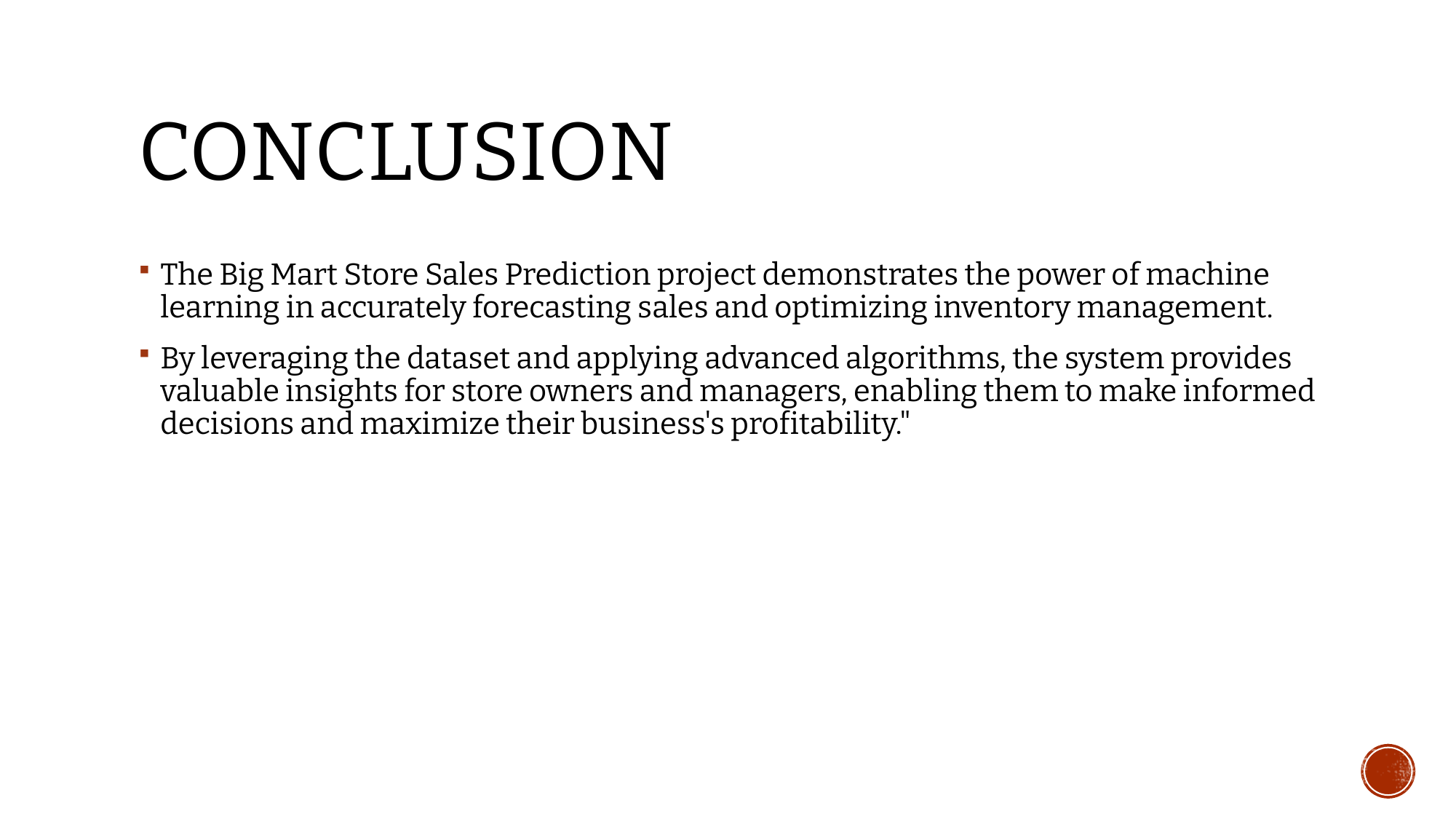

# Conclusion
The Big Mart Store Sales Prediction project demonstrates the power of machine learning in accurately forecasting sales and optimizing inventory management.
By leveraging the dataset and applying advanced algorithms, the system provides valuable insights for store owners and managers, enabling them to make informed decisions and maximize their business's profitability."